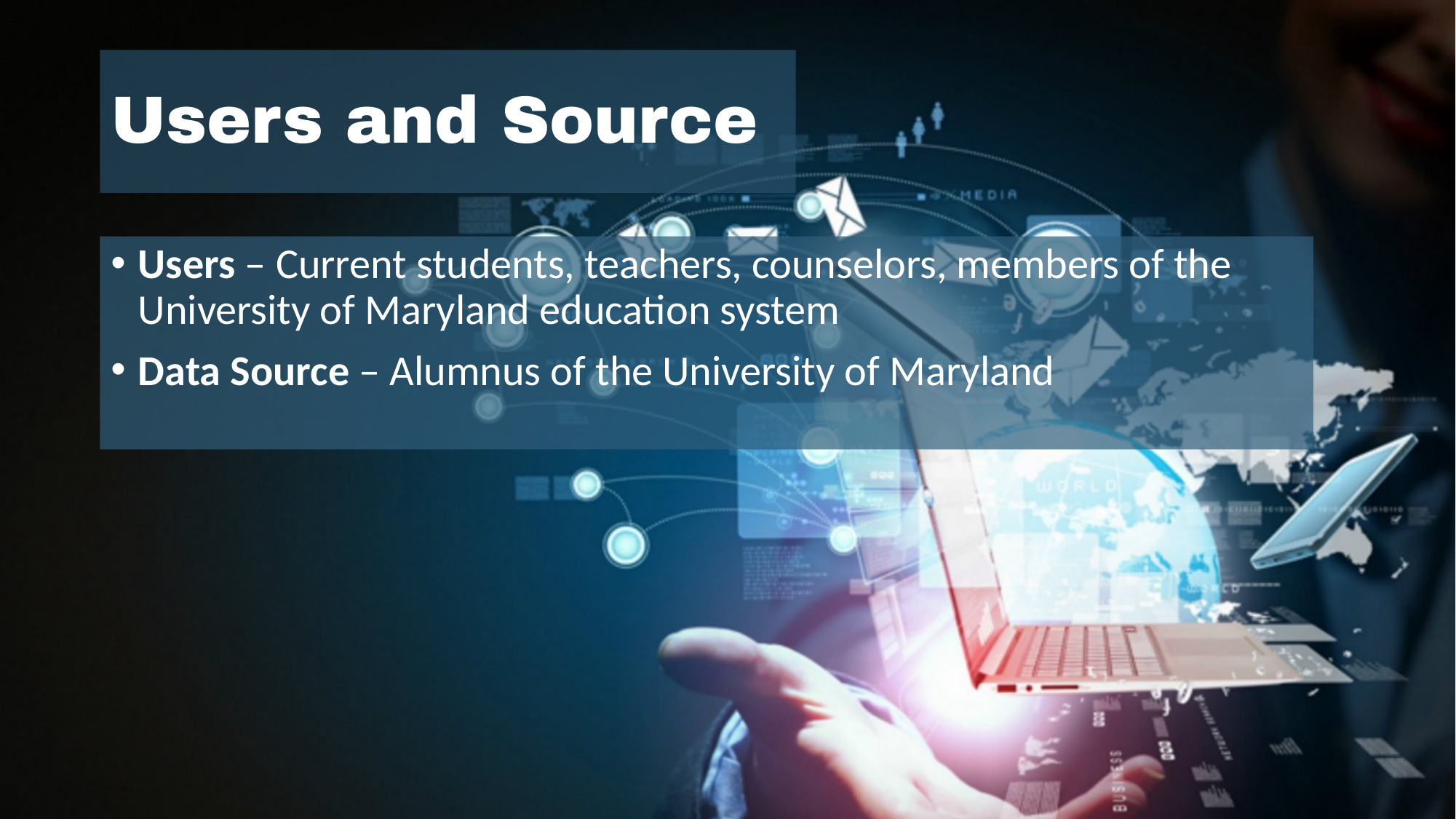

# Users and Source
Users – Current students, teachers, counselors, members of the University of Maryland education system
Data Source – Alumnus of the University of Maryland